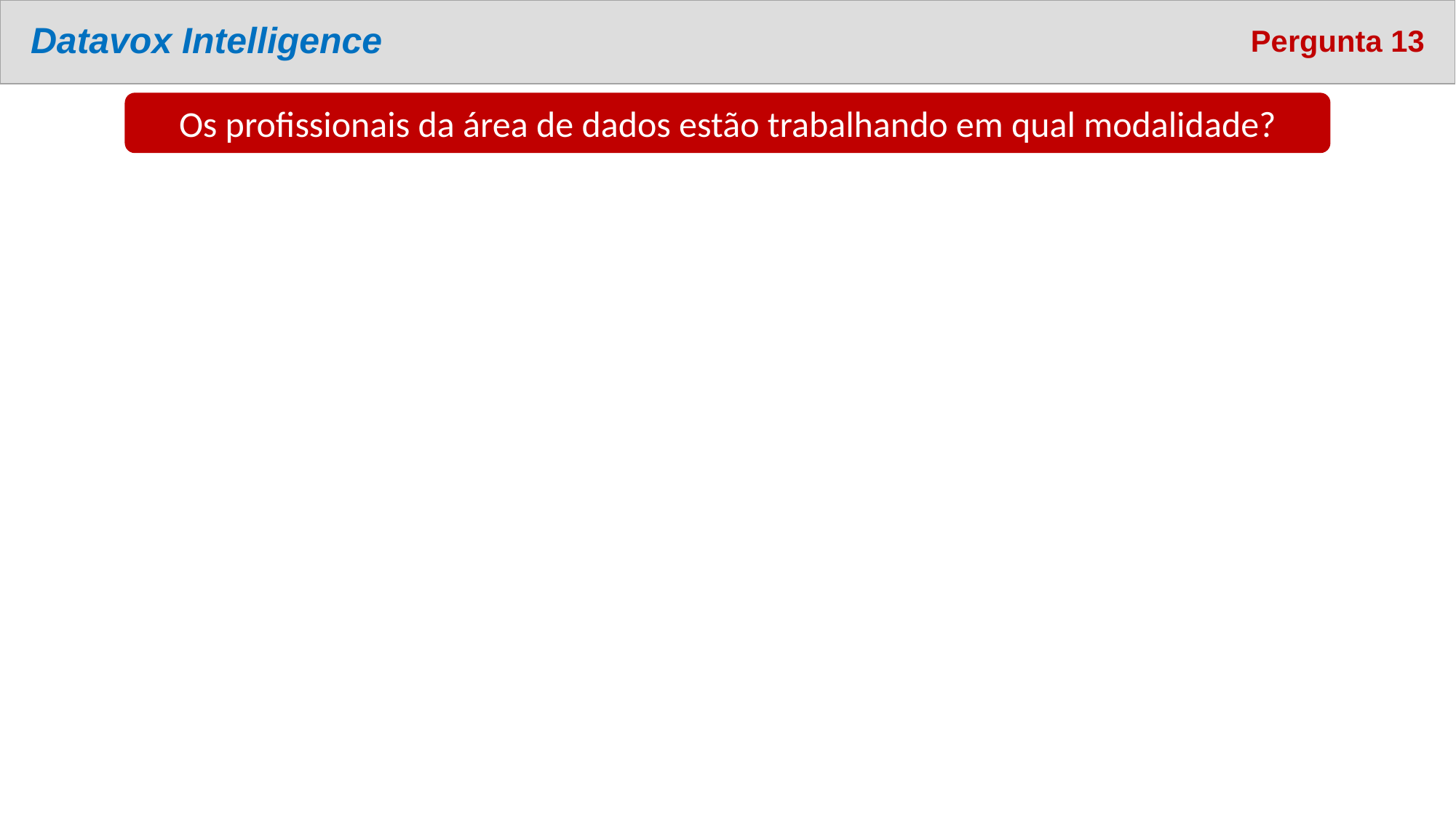

# Datavox Intelligence
Pergunta 13
Os profissionais da área de dados estão trabalhando em qual modalidade?